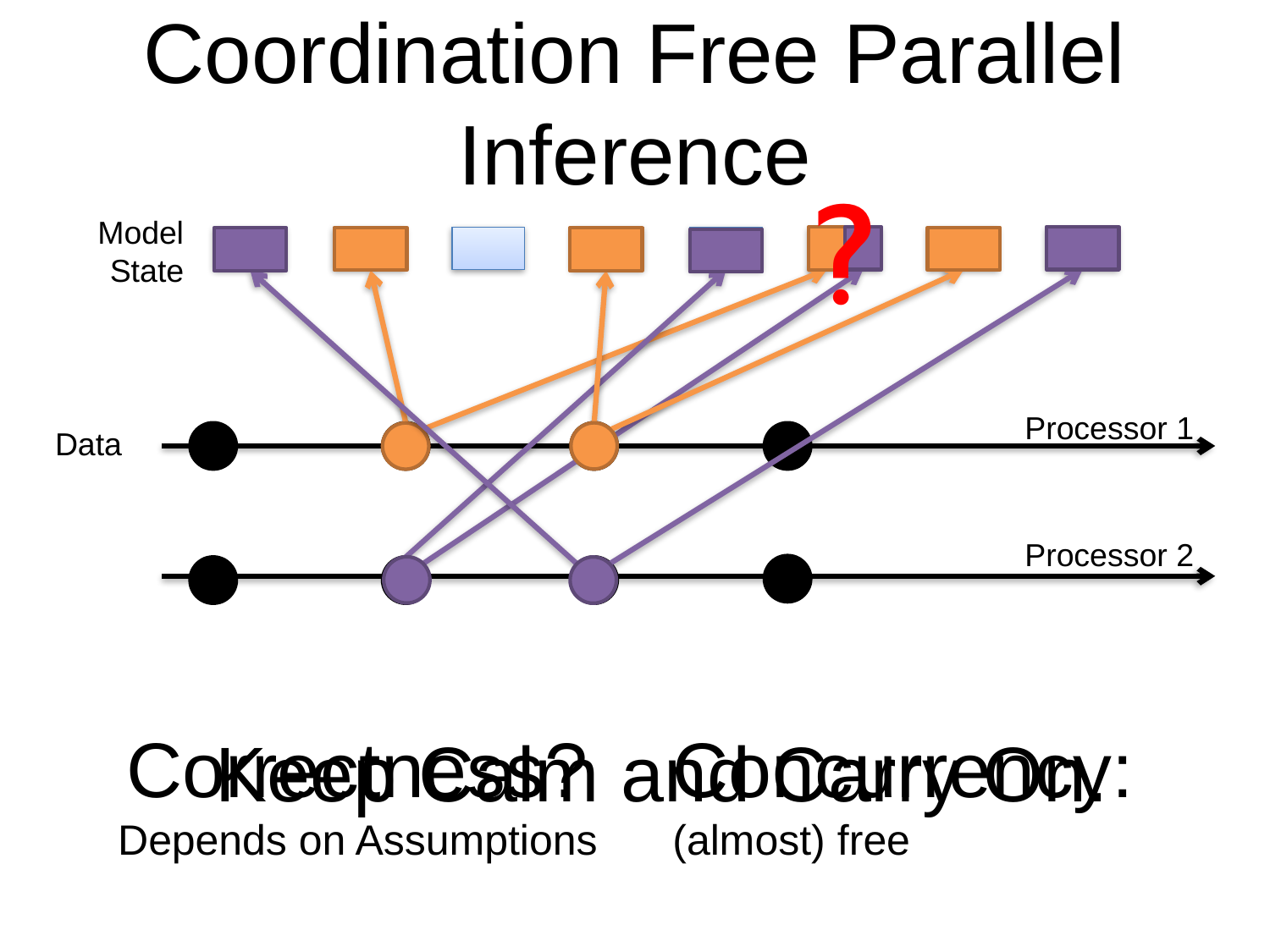

# Coordination Free Parallel Inference
?
Model
State

Processor 1
Data

Processor 2

Correctness?
Depends on Assumptions

Concurrency:
(almost) free
Keep Calm and Carry On.